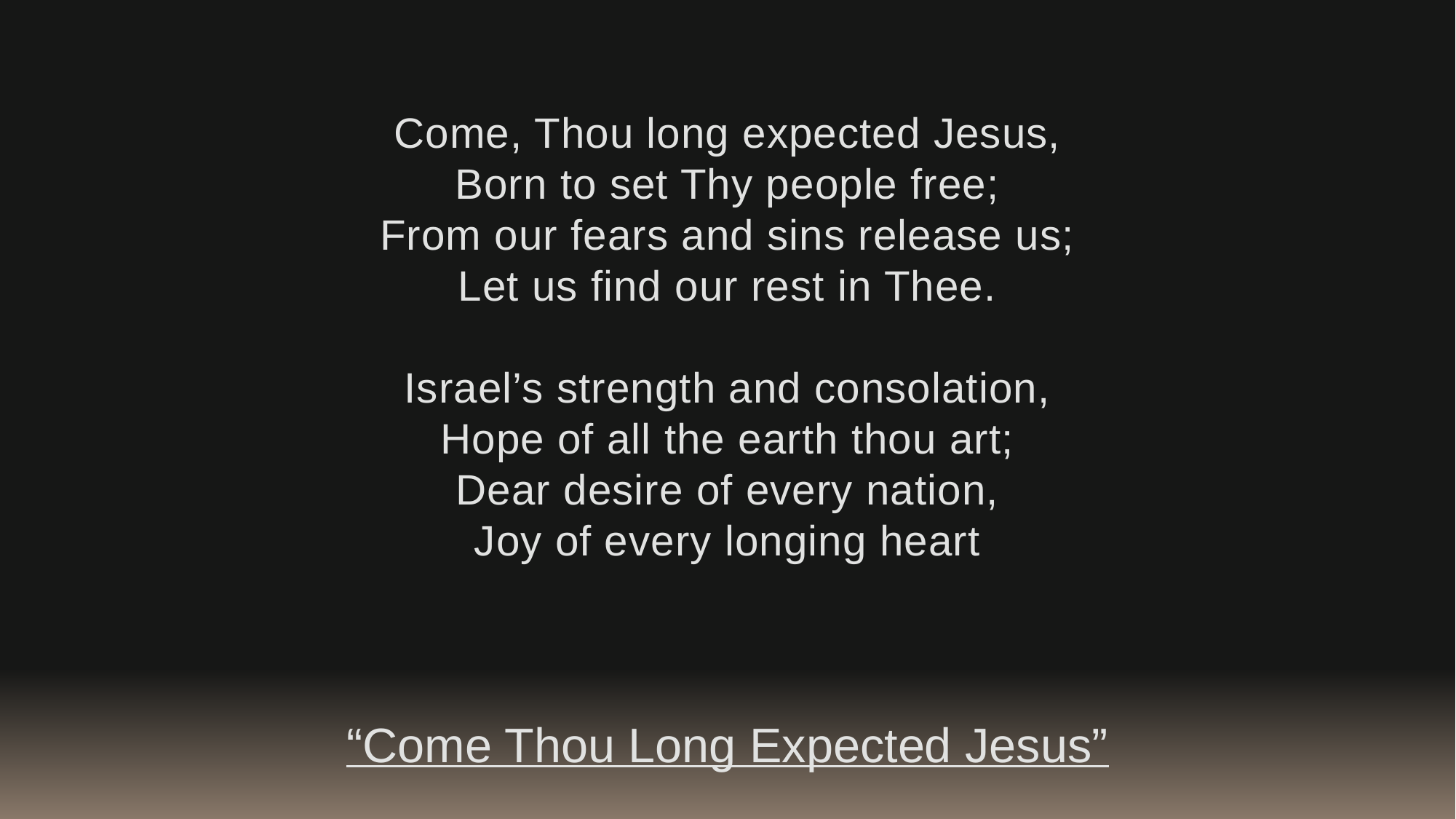

Come, Thou long expected Jesus,
Born to set Thy people free;
From our fears and sins release us;
Let us find our rest in Thee.

Israel’s strength and consolation,
Hope of all the earth thou art;
Dear desire of every nation,
Joy of every longing heart

“Come Thou Long Expected Jesus”